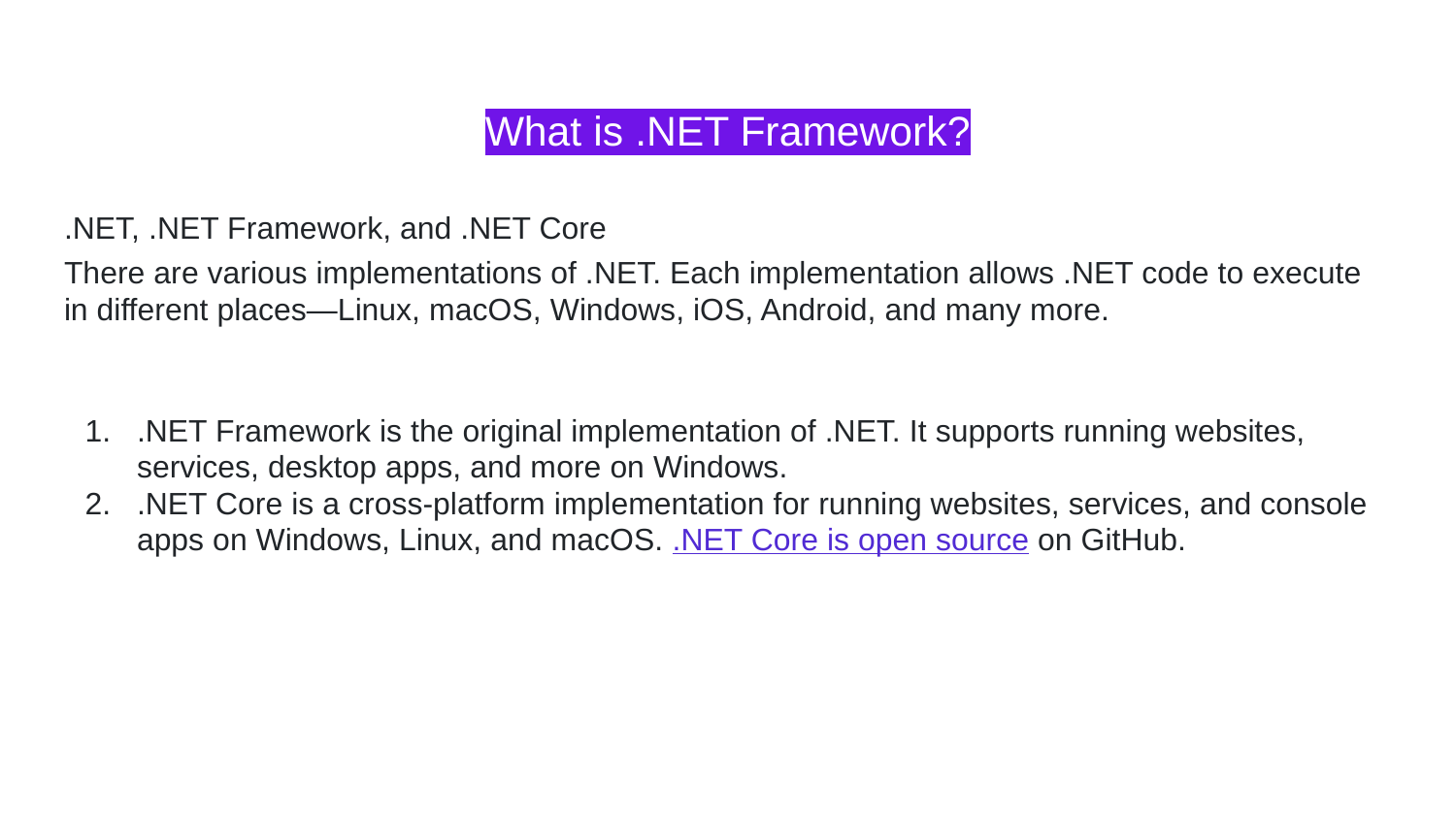

# What is .NET Framework?

.NET, .NET Framework, and .NET Core
There are various implementations of .NET. Each implementation allows .NET code to execute in different places—Linux, macOS, Windows, iOS, Android, and many more.

.NET Framework is the original implementation of .NET. It supports running websites, services, desktop apps, and more on Windows.
.NET Core is a cross-platform implementation for running websites, services, and console apps on Windows, Linux, and macOS. .NET Core is open source on GitHub.